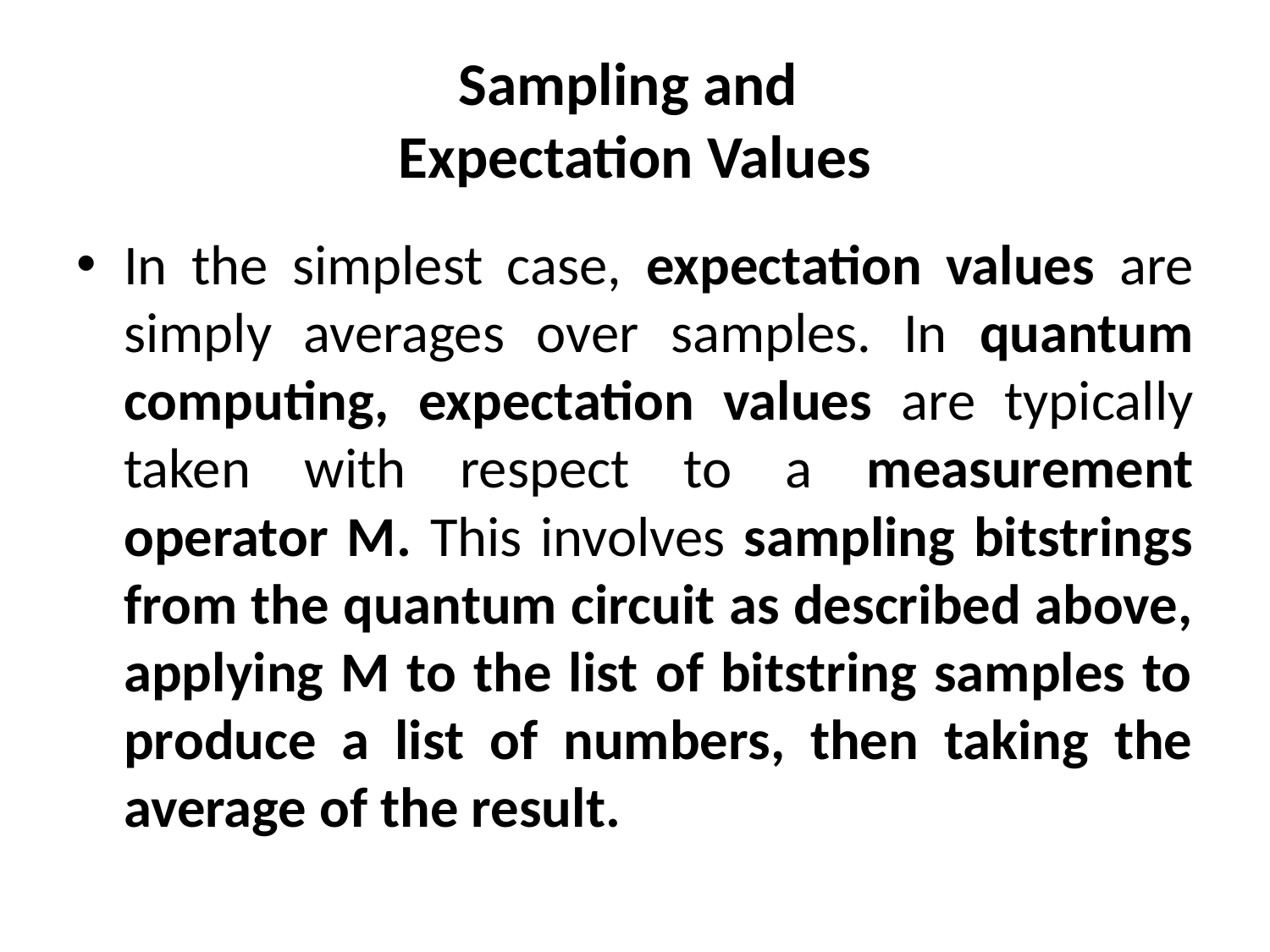

# Sampling and Expectation Values
In the simplest case, expectation values are simply averages over samples. In quantum computing, expectation values are typically taken with respect to a measurement operator M. This involves sampling bitstrings from the quantum circuit as described above, applying M to the list of bitstring samples to produce a list of numbers, then taking the average of the result.